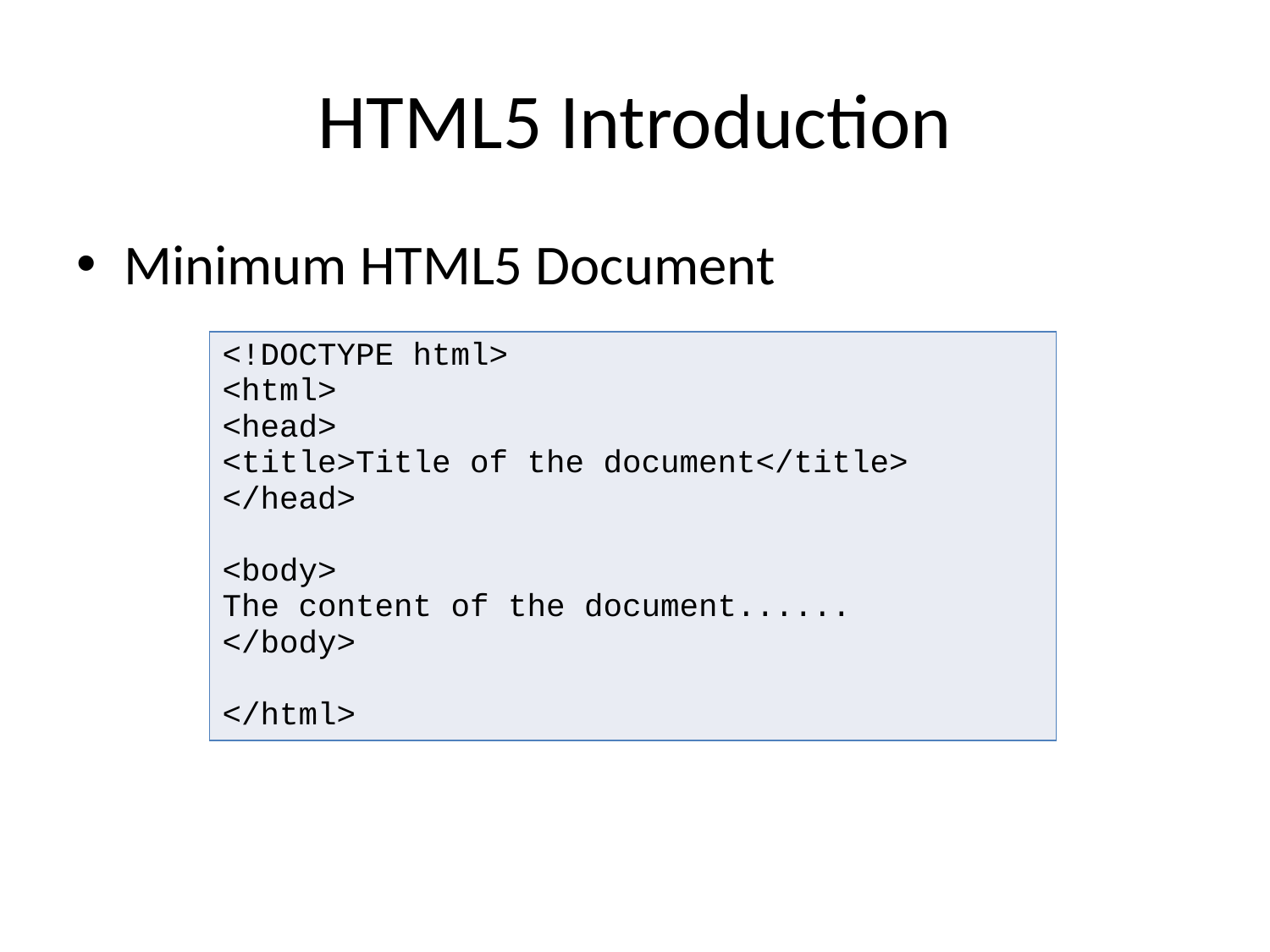

# HTML5 Introduction
Minimum HTML5 Document

| <!DOCTYPE html> <html> <head> <title>Title of the document</title> </head> <body> The content of the document...... </body> </html> |
| --- |